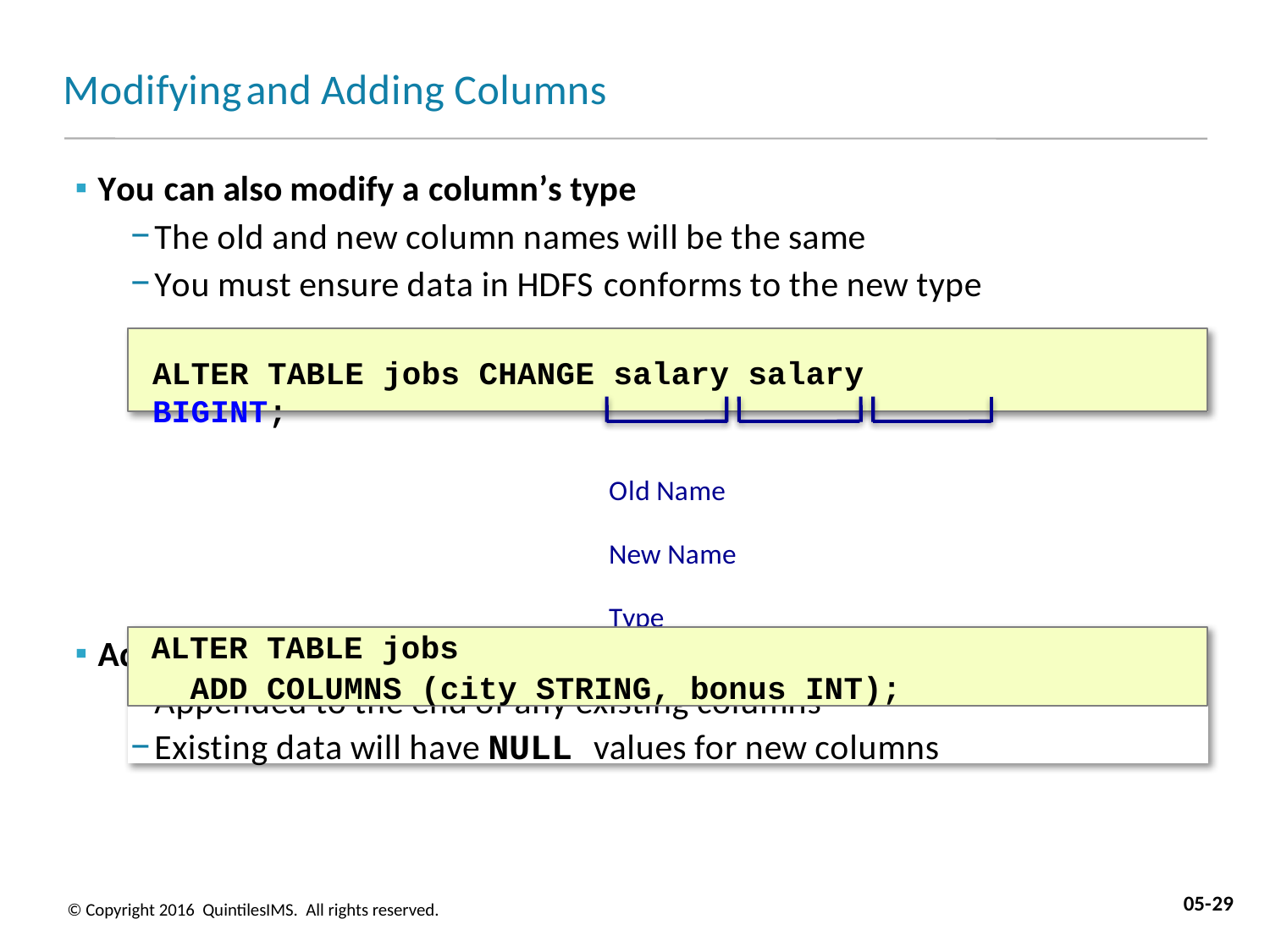

# Modifyingand Adding Columns
You can also modify a column’s type
The old and new column names will be the same
You must ensure data in HDFS conforms to the new type

ALTER TABLE jobs CHANGE salary salary BIGINT;

Old Name	New Name	Type
Add new columns to a table
Appended to the end of any existing columns
Existing data will have NULL values for new columns

ALTER TABLE jobs
ADD COLUMNS (city STRING, bonus INT);

05-29
© Copyright 2016  QuintilesIMS.  All rights reserved.